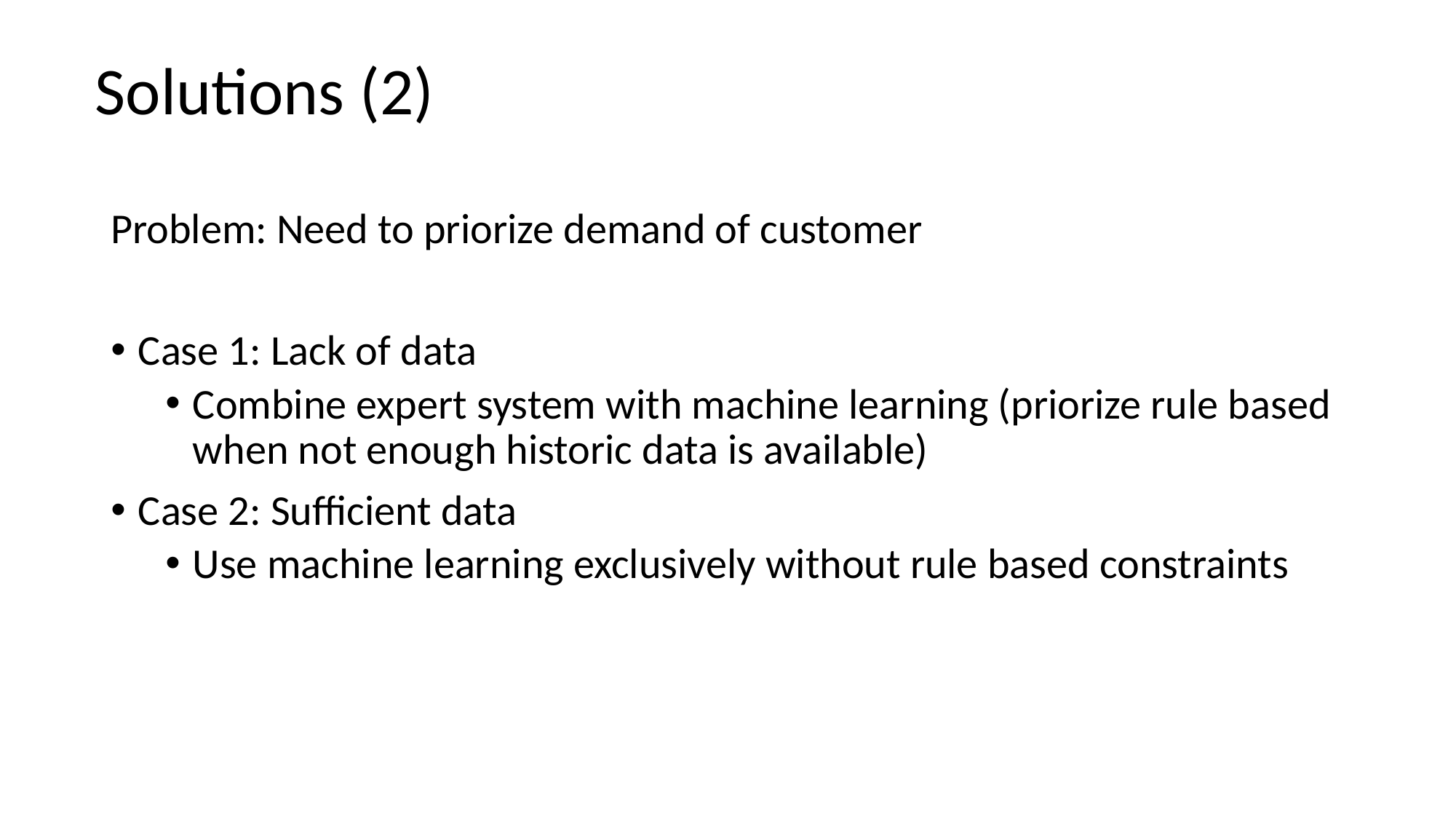

Solutions (2)
Problem: Need to priorize demand of customer

Case 1: Lack of data
Combine expert system with machine learning (priorize rule based when not enough historic data is available)
Case 2: Sufficient data
Use machine learning exclusively without rule based constraints